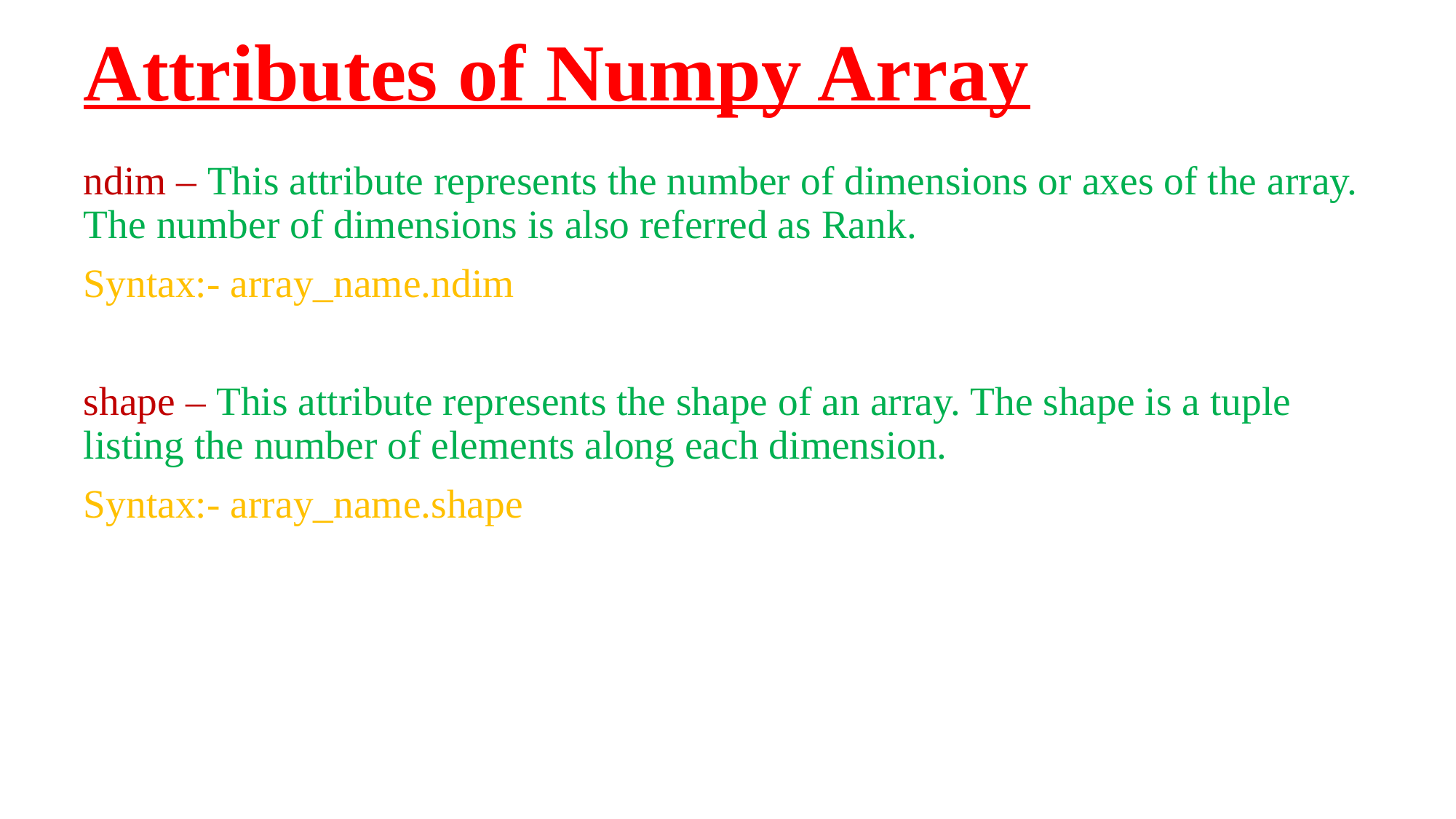

# Attributes of Numpy Array
ndim – This attribute represents the number of dimensions or axes of the array. The number of dimensions is also referred as Rank.
Syntax:- array_name.ndim

shape – This attribute represents the shape of an array. The shape is a tuple listing the number of elements along each dimension.
Syntax:- array_name.shape